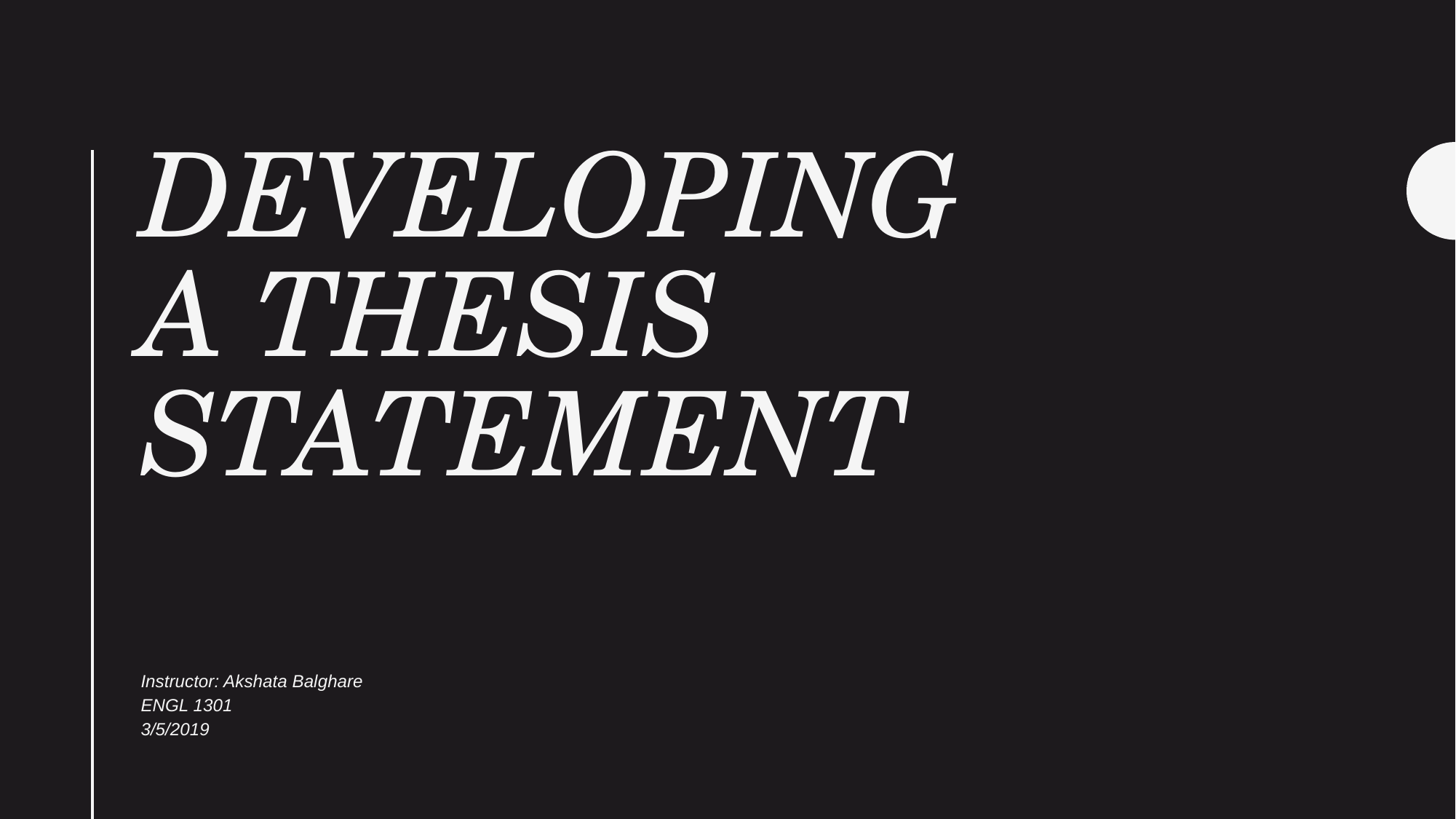

# Developing a thesis statement
Instructor: Akshata Balghare
ENGL 1301
3/5/2019